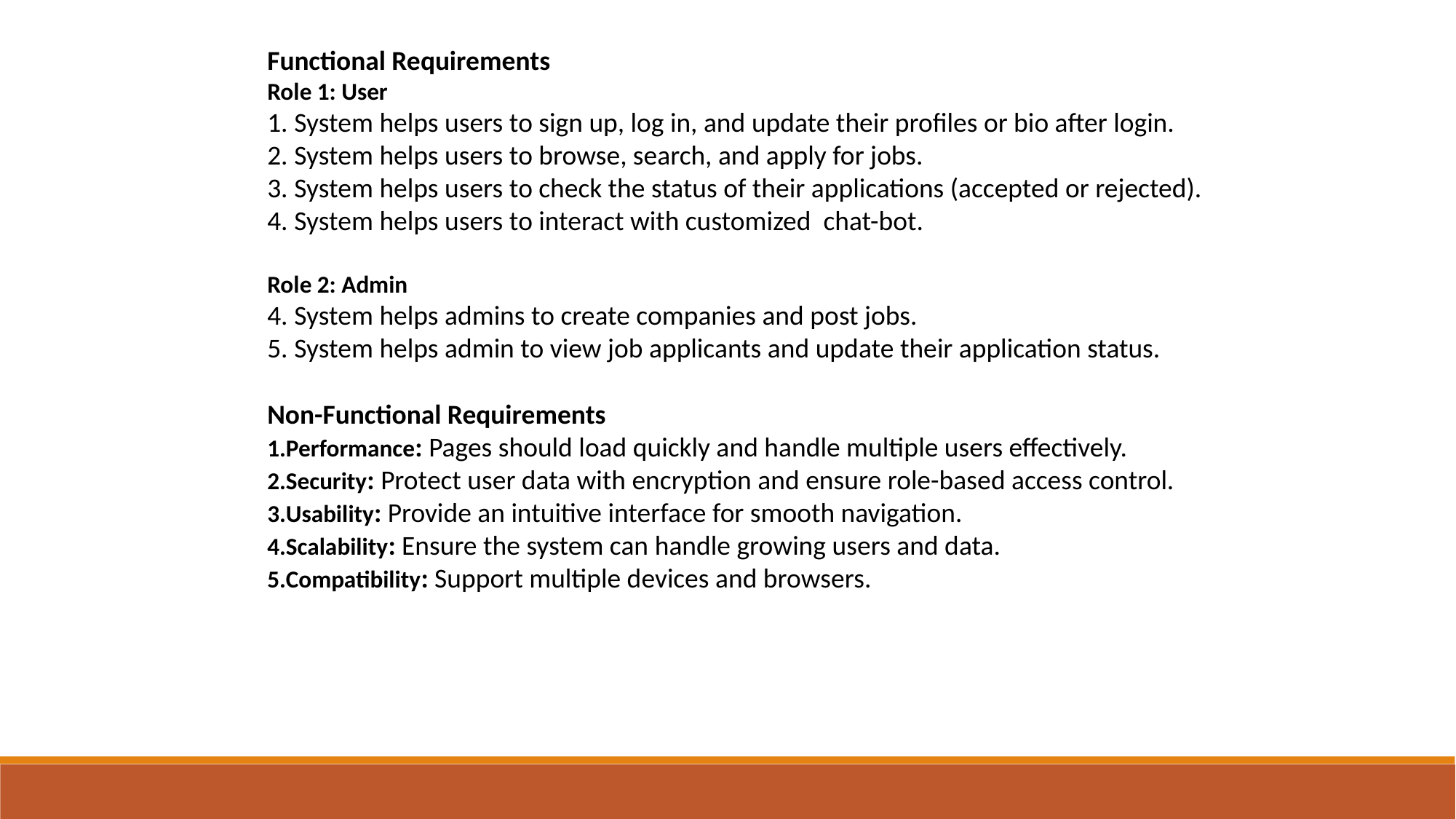

Functional Requirements
Role 1: User
 System helps users to sign up, log in, and update their profiles or bio after login.
 System helps users to browse, search, and apply for jobs.
 System helps users to check the status of their applications (accepted or rejected).
 System helps users to interact with customized  chat-bot.

Role 2: Admin
 System helps admins to create companies and post jobs.
 System helps admin to view job applicants and update their application status.
Non-Functional Requirements
Performance: Pages should load quickly and handle multiple users effectively.
Security: Protect user data with encryption and ensure role-based access control.
Usability: Provide an intuitive interface for smooth navigation.
Scalability: Ensure the system can handle growing users and data.
Compatibility: Support multiple devices and browsers.